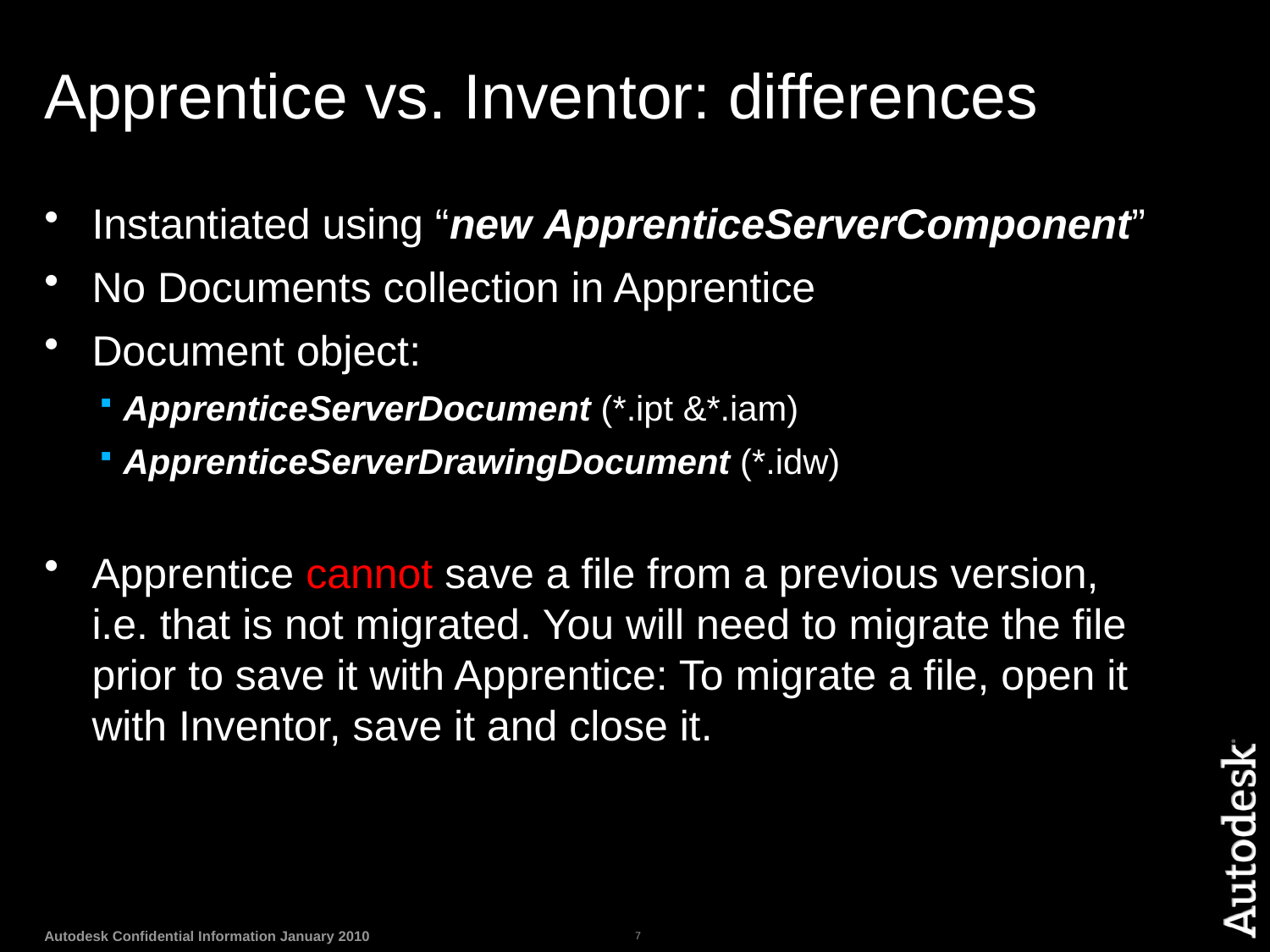

# Apprentice vs. Inventor: differences
Instantiated using “new ApprenticeServerComponent”
No Documents collection in Apprentice
Document object:
ApprenticeServerDocument (*.ipt &*.iam)
ApprenticeServerDrawingDocument (*.idw)

Apprentice cannot save a file from a previous version, i.e. that is not migrated. You will need to migrate the file prior to save it with Apprentice: To migrate a file, open it with Inventor, save it and close it.